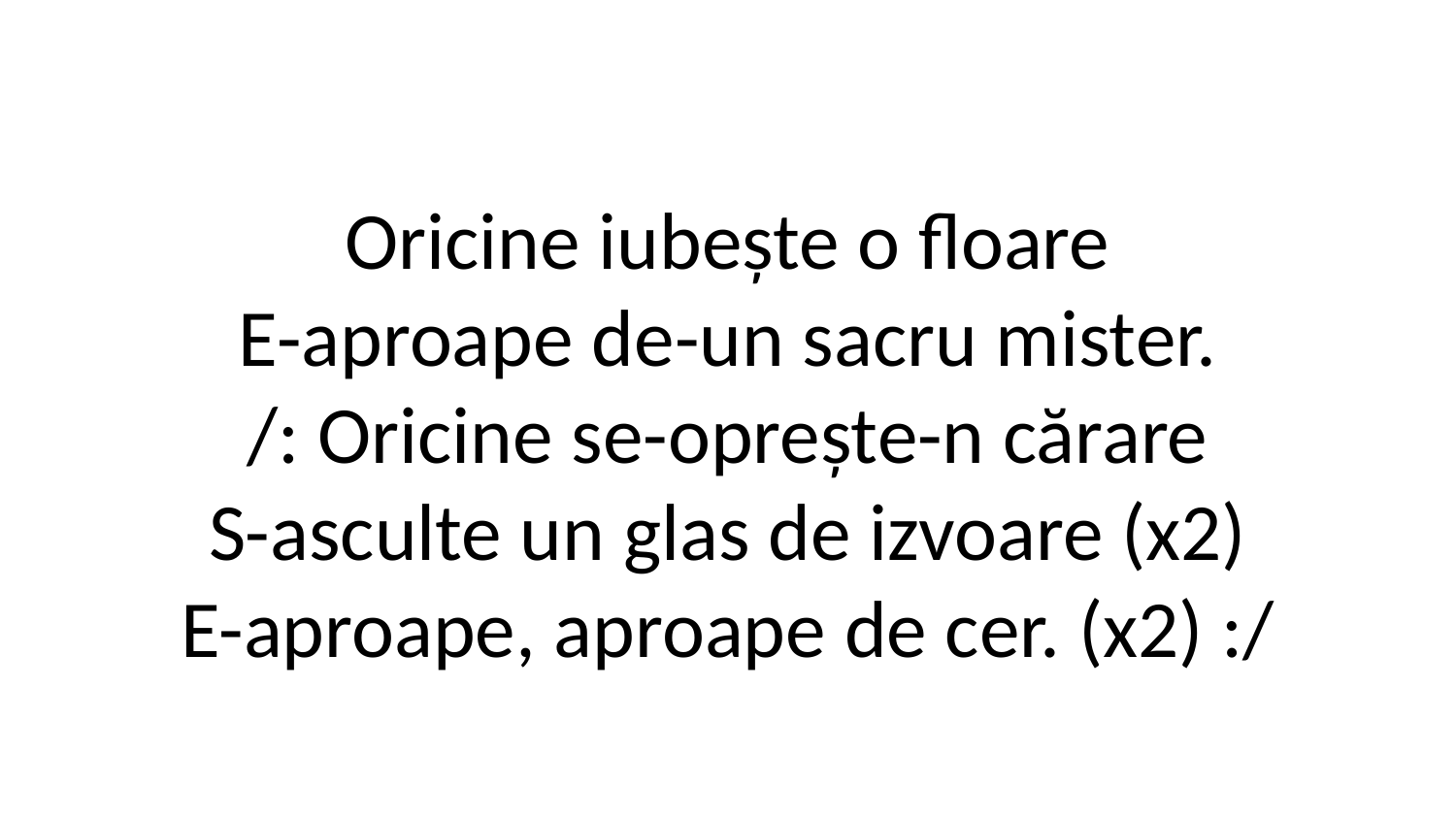

Oricine iubește o floare
E-aproape de-un sacru mister.
/: Oricine se-oprește-n cărare
S-asculte un glas de izvoare (x2)
E-aproape, aproape de cer. (x2) :/